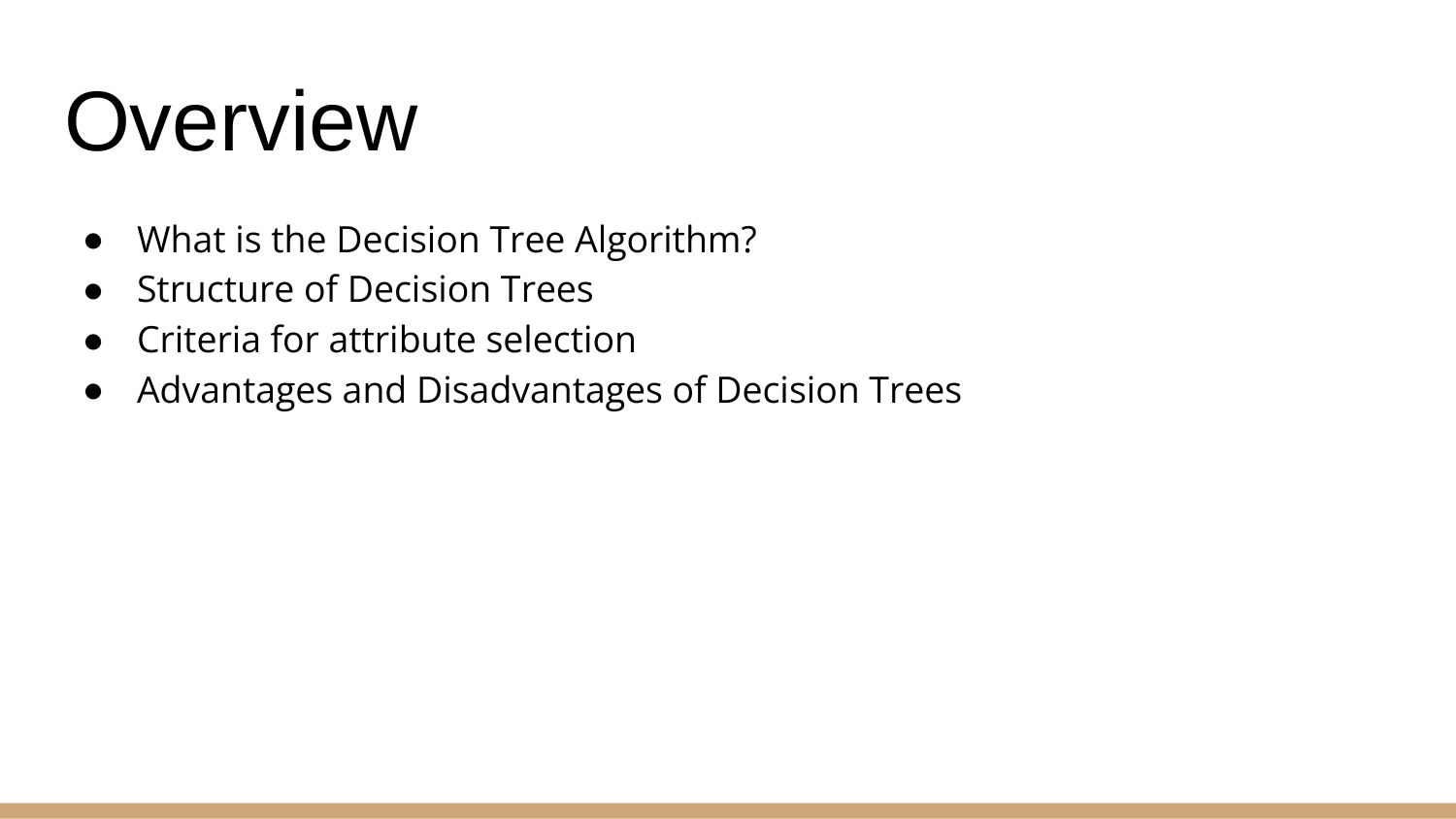

# Overview
What is the Decision Tree Algorithm?
Structure of Decision Trees
Criteria for attribute selection
Advantages and Disadvantages of Decision Trees